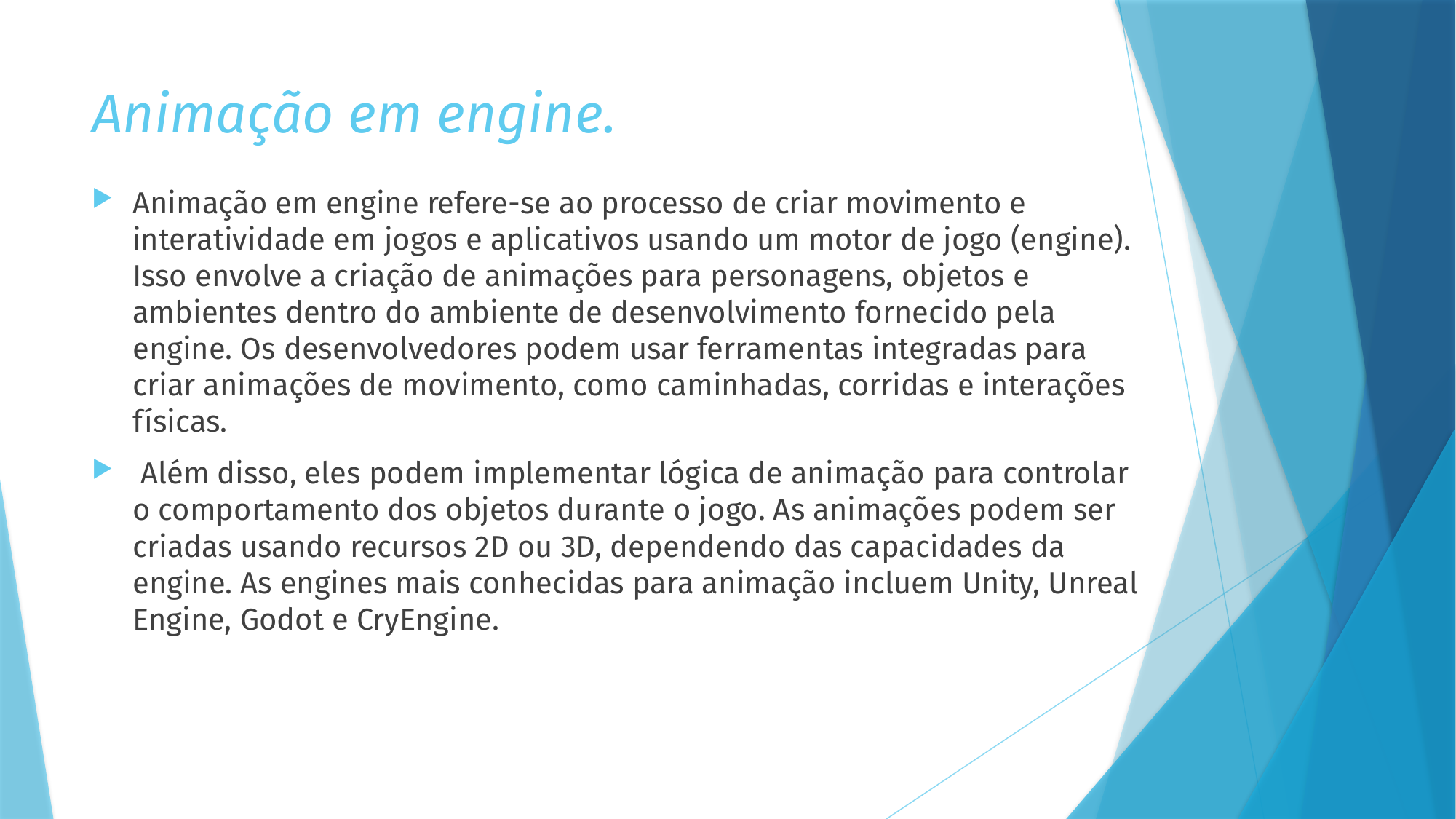

# Animação em engine.
Animação em engine refere-se ao processo de criar movimento e interatividade em jogos e aplicativos usando um motor de jogo (engine). Isso envolve a criação de animações para personagens, objetos e ambientes dentro do ambiente de desenvolvimento fornecido pela engine. Os desenvolvedores podem usar ferramentas integradas para criar animações de movimento, como caminhadas, corridas e interações físicas.
 Além disso, eles podem implementar lógica de animação para controlar o comportamento dos objetos durante o jogo. As animações podem ser criadas usando recursos 2D ou 3D, dependendo das capacidades da engine. As engines mais conhecidas para animação incluem Unity, Unreal Engine, Godot e CryEngine.